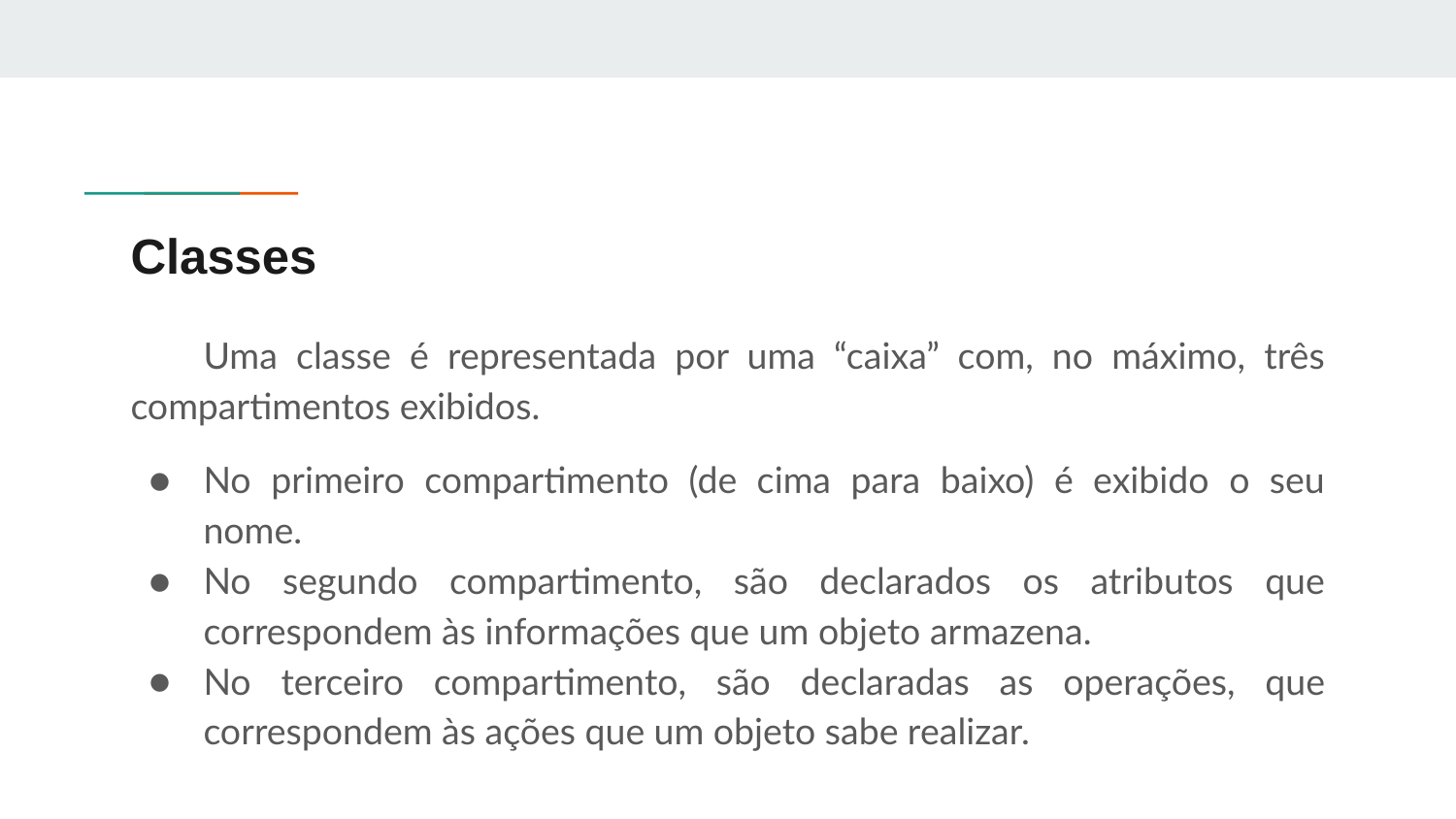

# Classes
Uma classe é representada por uma “caixa” com, no máximo, três compartimentos exibidos.
No primeiro compartimento (de cima para baixo) é exibido o seu nome.
No segundo compartimento, são declarados os atributos que correspondem às informações que um objeto armazena.
No terceiro compartimento, são declaradas as operações, que correspondem às ações que um objeto sabe realizar.